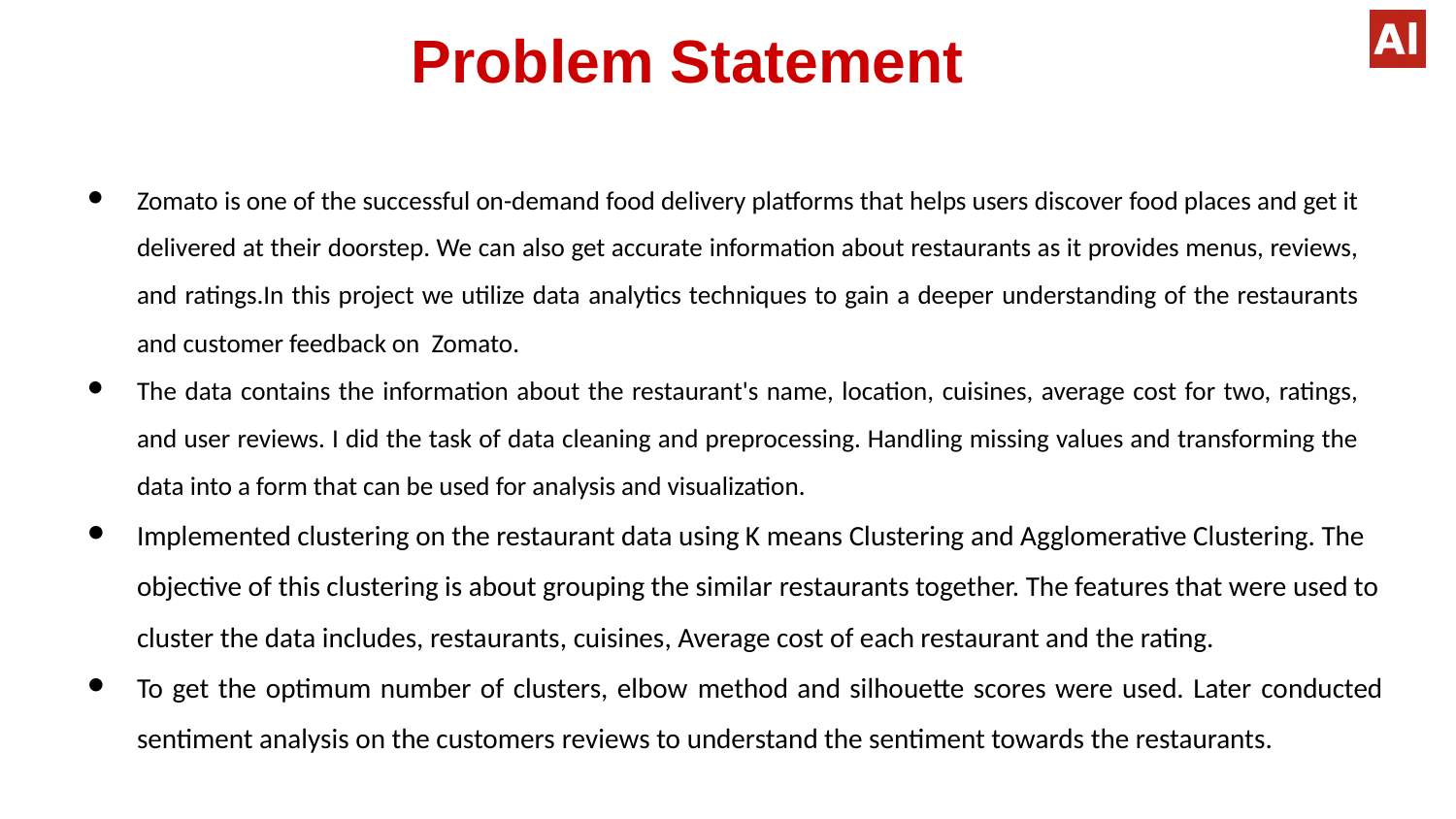

Problem Statement
Zomato is one of the successful on-demand food delivery platforms that helps users discover food places and get it delivered at their doorstep. We can also get accurate information about restaurants as it provides menus, reviews, and ratings.In this project we utilize data analytics techniques to gain a deeper understanding of the restaurants and customer feedback on  Zomato.
The data contains the information about the restaurant's name, location, cuisines, average cost for two, ratings, and user reviews. I did the task of data cleaning and preprocessing. Handling missing values and transforming the data into a form that can be used for analysis and visualization.
Implemented clustering on the restaurant data using K means Clustering and Agglomerative Clustering. The objective of this clustering is about grouping the similar restaurants together. The features that were used to cluster the data includes, restaurants, cuisines, Average cost of each restaurant and the rating.
To get the optimum number of clusters, elbow method and silhouette scores were used. Later conducted sentiment analysis on the customers reviews to understand the sentiment towards the restaurants.